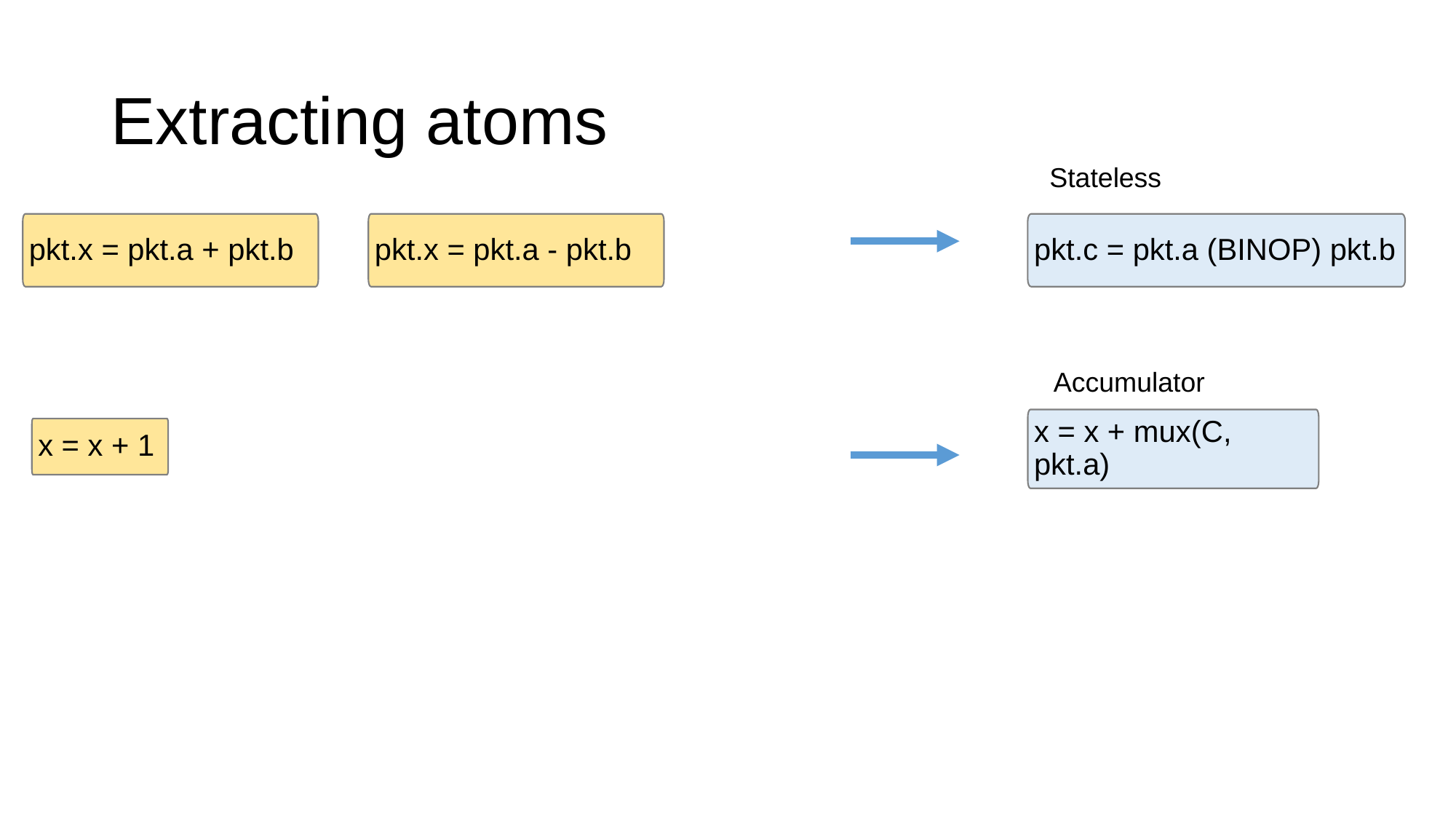

# Extracting atoms

Stateless
pkt.x = pkt.a + pkt.b
pkt.x = pkt.a - pkt.b
pkt.c = pkt.a (BINOP) pkt.b
Accumulator
x = x + mux(C, pkt.a)
x = x + 1